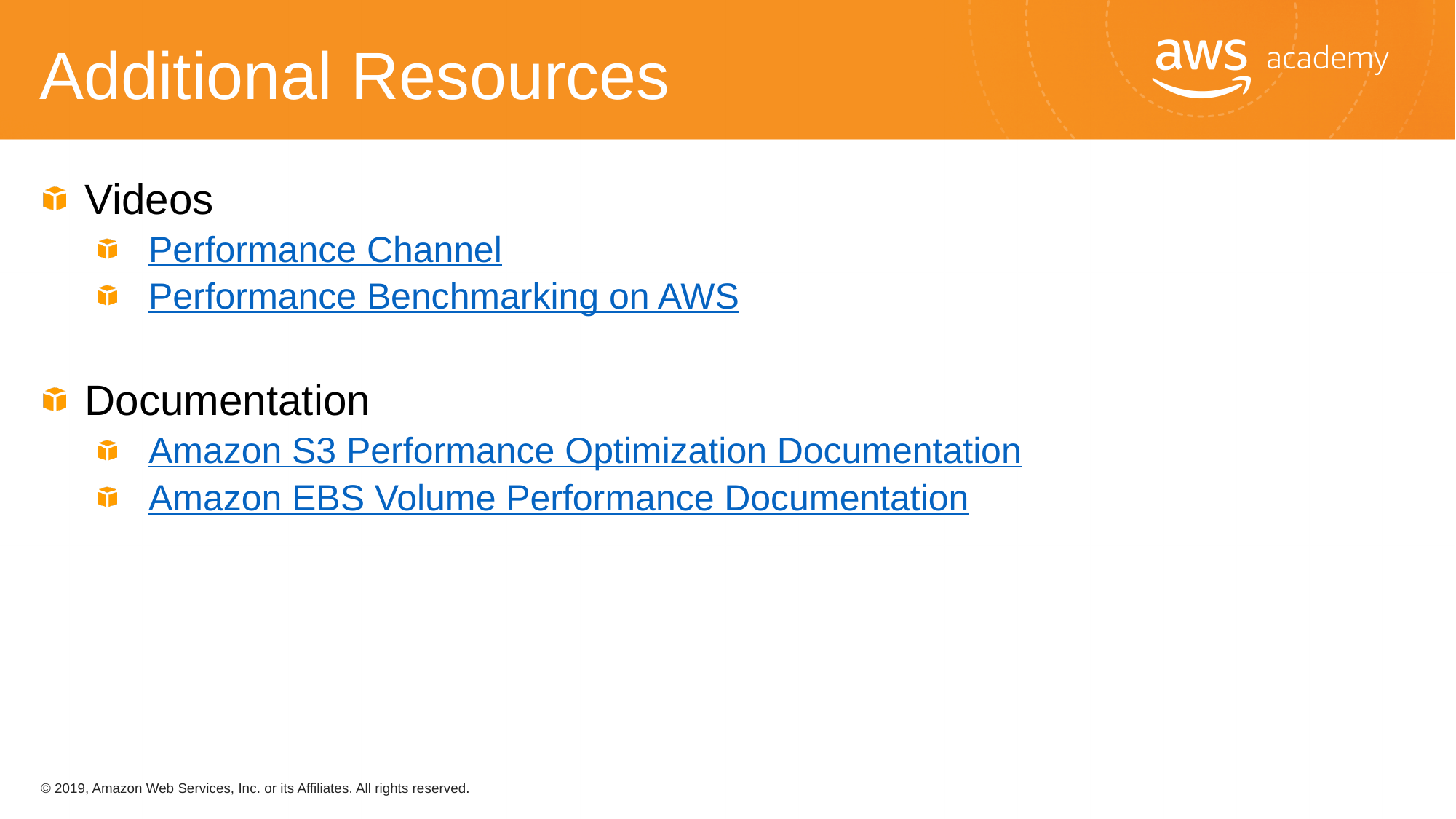

# Additional Resources
Videos
Performance Channel
Performance Benchmarking on AWS

Documentation
Amazon S3 Performance Optimization Documentation
Amazon EBS Volume Performance Documentation